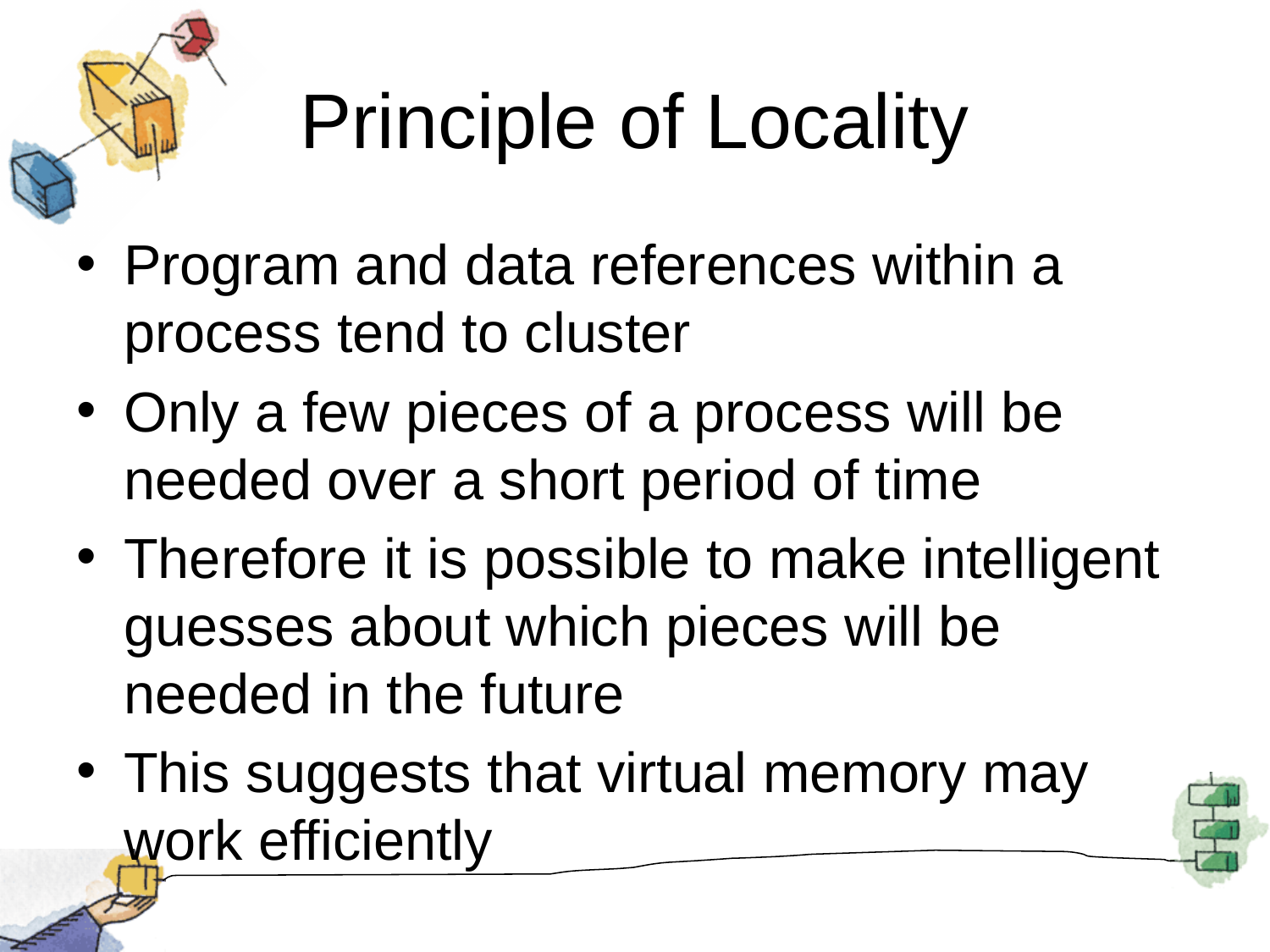

# Principle of Locality
Program and data references within a process tend to cluster
Only a few pieces of a process will be needed over a short period of time
Therefore it is possible to make intelligent guesses about which pieces will be needed in the future
This suggests that virtual memory may work efficiently